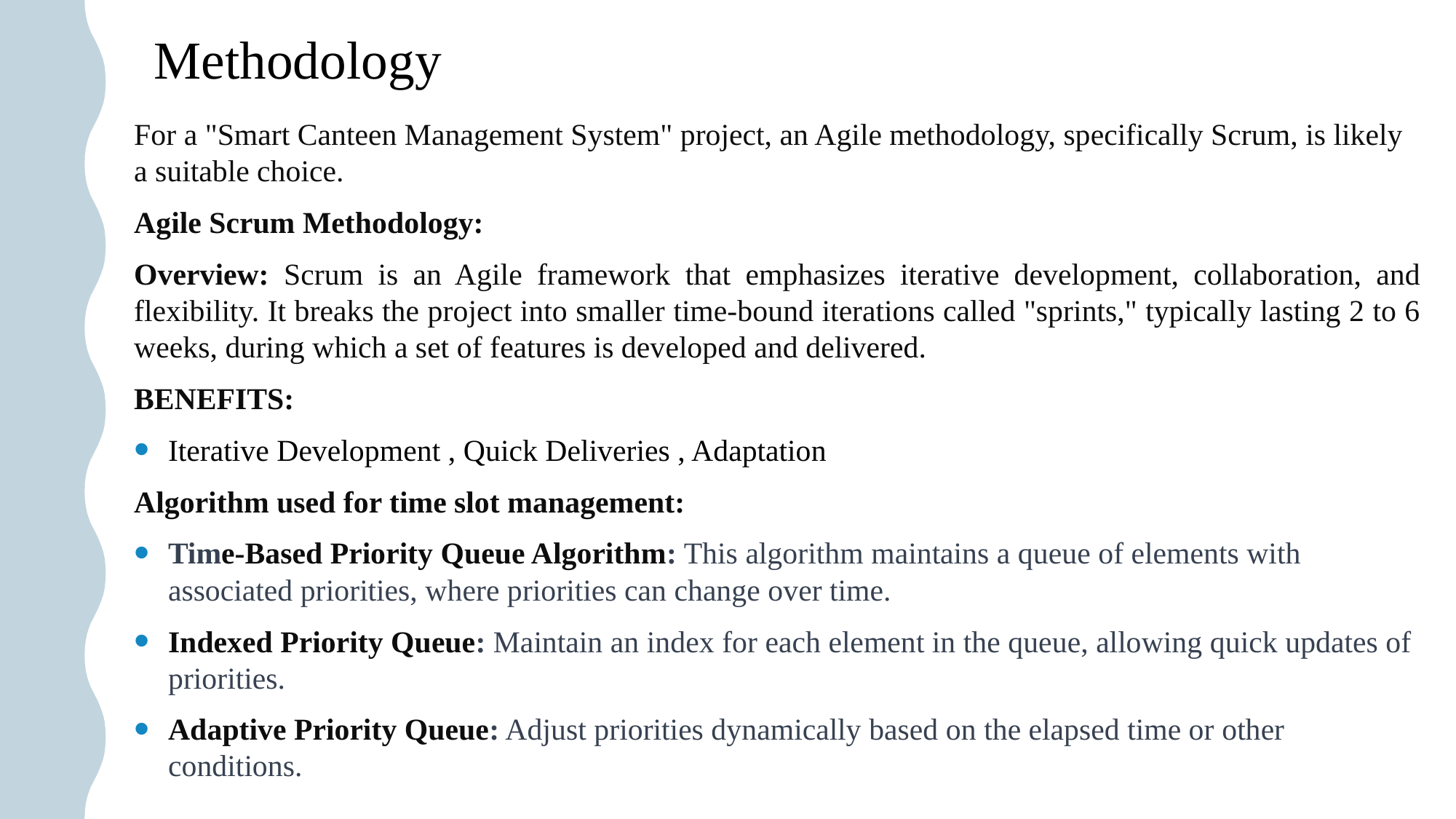

# Methodology
For a "Smart Canteen Management System" project, an Agile methodology, specifically Scrum, is likely a suitable choice.
Agile Scrum Methodology:
Overview: Scrum is an Agile framework that emphasizes iterative development, collaboration, and flexibility. It breaks the project into smaller time-bound iterations called "sprints," typically lasting 2 to 6 weeks, during which a set of features is developed and delivered.
BENEFITS:
Iterative Development , Quick Deliveries , Adaptation
Algorithm used for time slot management:
Time-Based Priority Queue Algorithm: This algorithm maintains a queue of elements with associated priorities, where priorities can change over time.
Indexed Priority Queue: Maintain an index for each element in the queue, allowing quick updates of priorities.
Adaptive Priority Queue: Adjust priorities dynamically based on the elapsed time or other conditions.